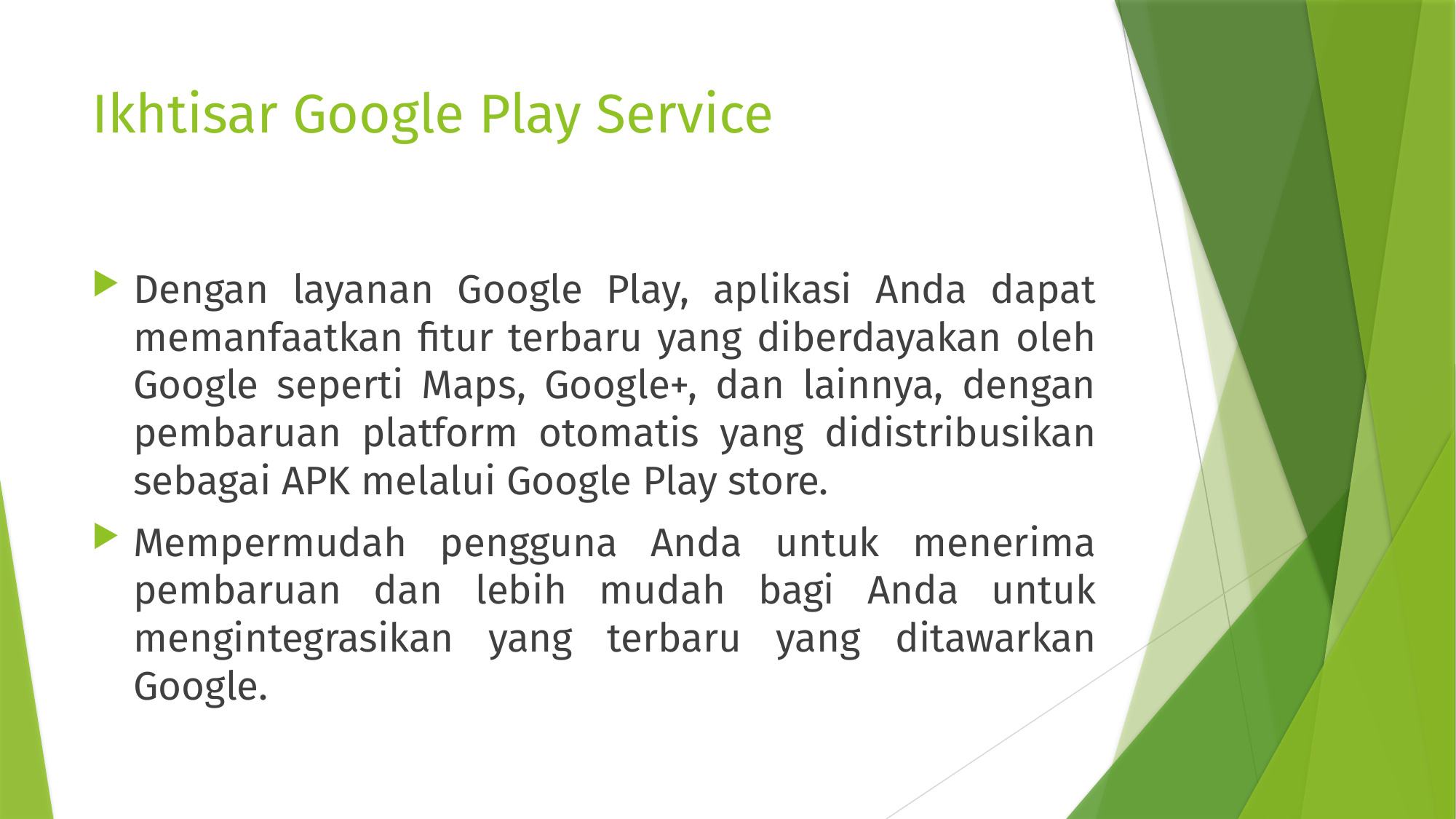

# Ikhtisar Google Play Service
Dengan layanan Google Play, aplikasi Anda dapat memanfaatkan fitur terbaru yang diberdayakan oleh Google seperti Maps, Google+, dan lainnya, dengan pembaruan platform otomatis yang didistribusikan sebagai APK melalui Google Play store.
Mempermudah pengguna Anda untuk menerima pembaruan dan lebih mudah bagi Anda untuk mengintegrasikan yang terbaru yang ditawarkan Google.